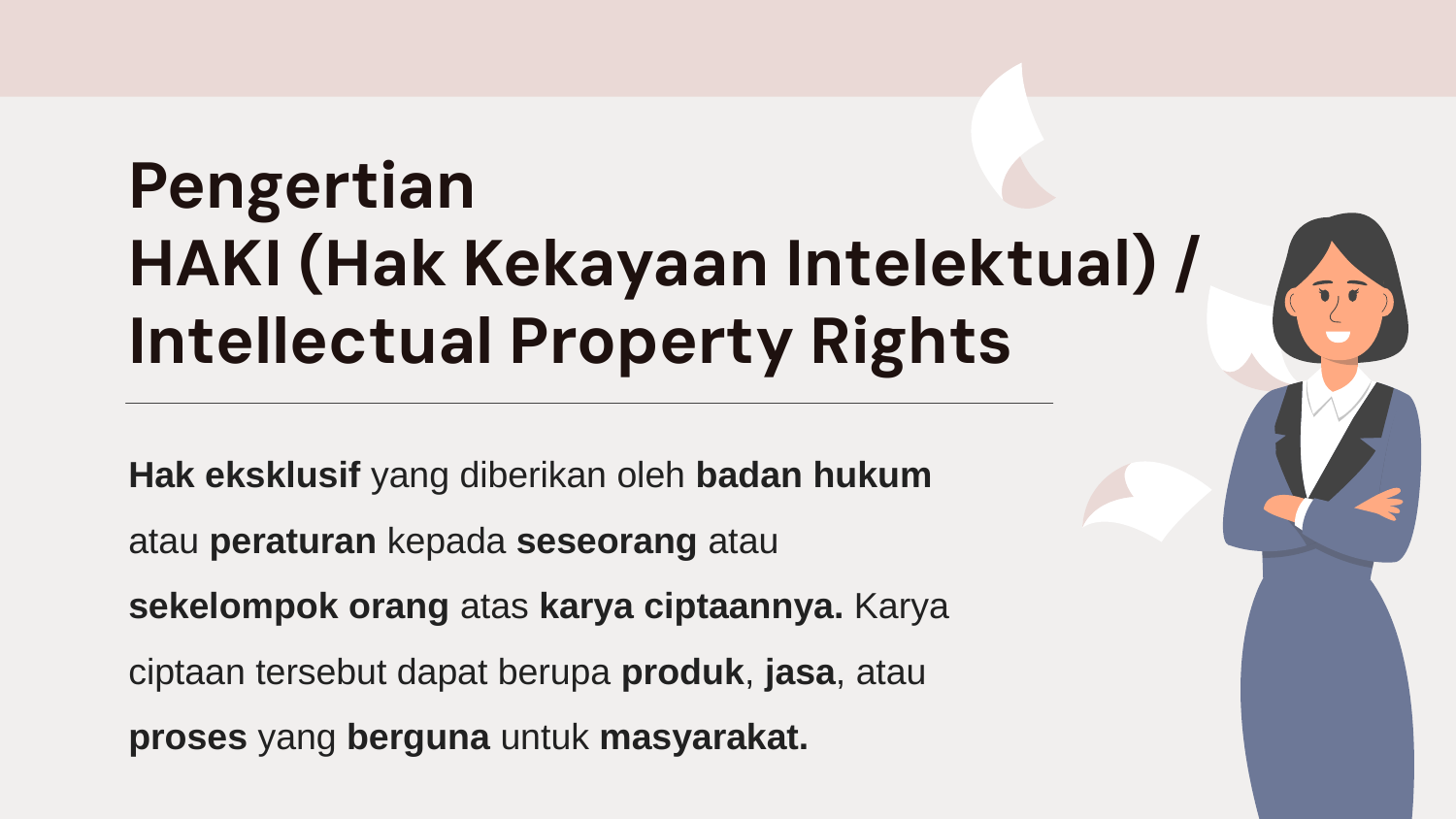

# Pengertian HAKI (Hak Kekayaan Intelektual) / Intellectual Property Rights

Hak eksklusif yang diberikan oleh badan hukum atau peraturan kepada seseorang atau sekelompok orang atas karya ciptaannya. Karya ciptaan tersebut dapat berupa produk, jasa, atau proses yang berguna untuk masyarakat.